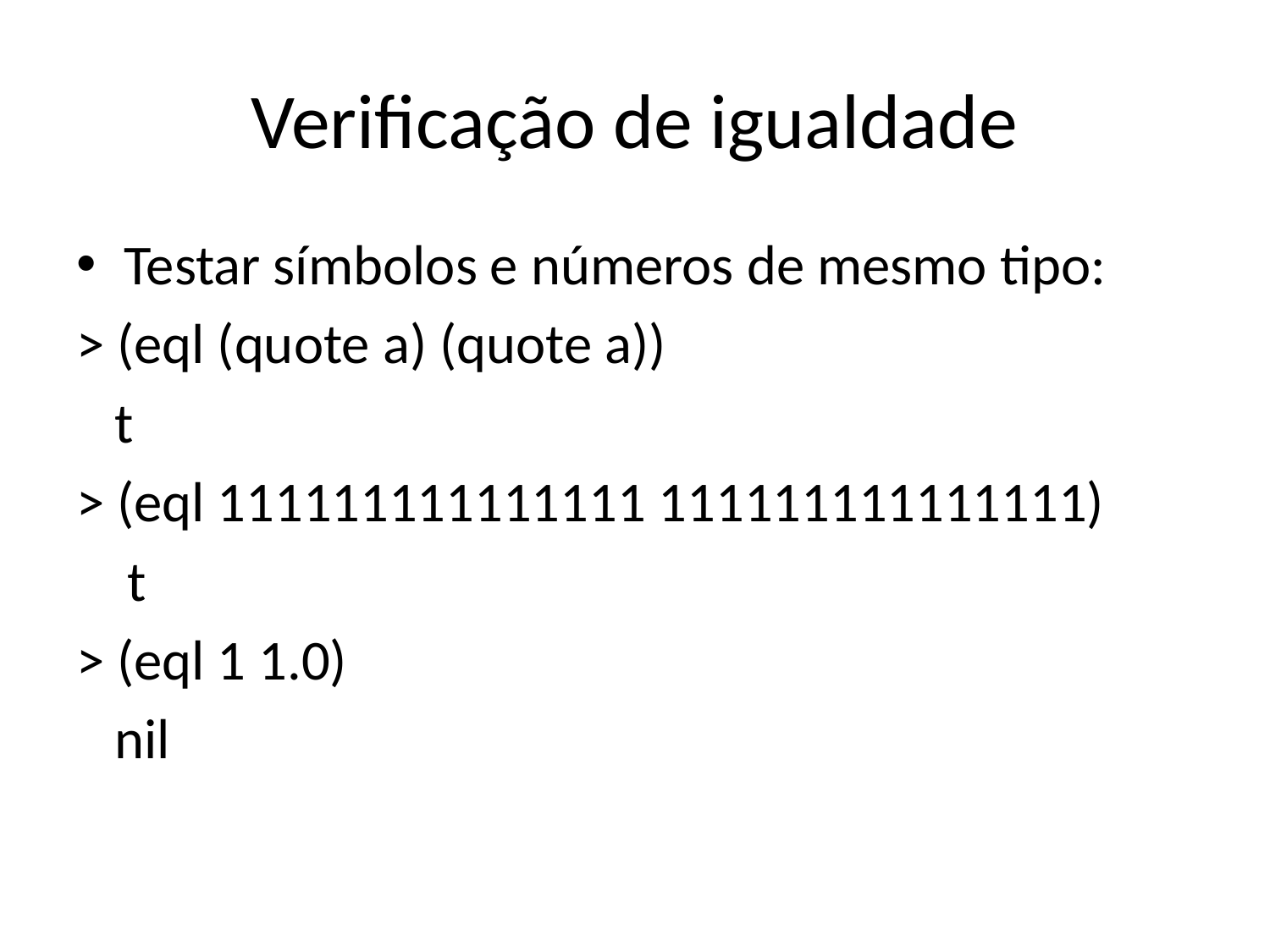

# Verificação de igualdade
Testar símbolos e números de mesmo tipo:
> (eql (quote a) (quote a))
   t
> (eql 111111111111111 111111111111111)
    t
> (eql 1 1.0)
   nil